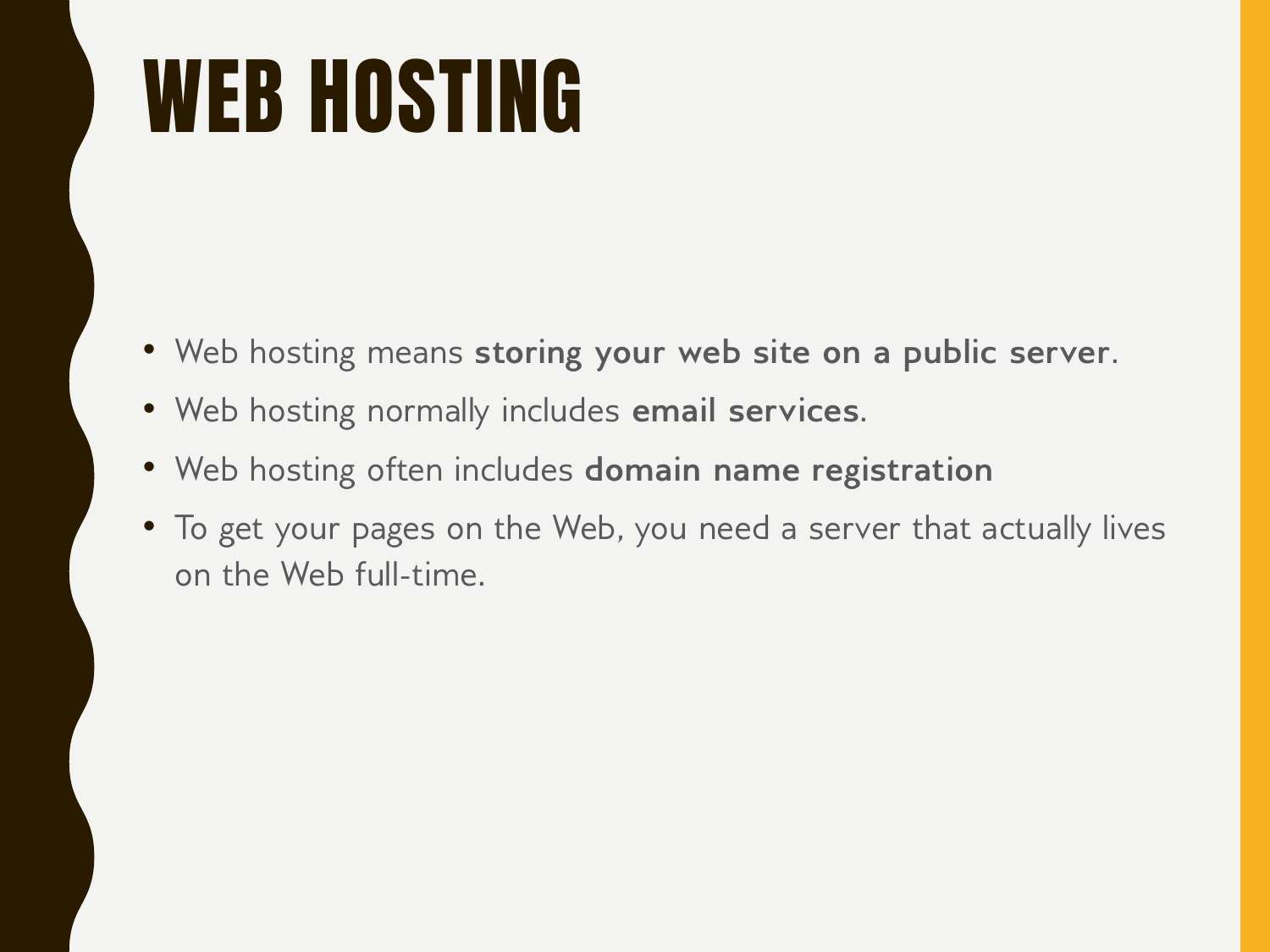

# Web hosting
Web hosting means storing your web site on a public server.
Web hosting normally includes email services.
Web hosting often includes domain name registration
To get your pages on the Web, you need a server that actually lives on the Web full-time.